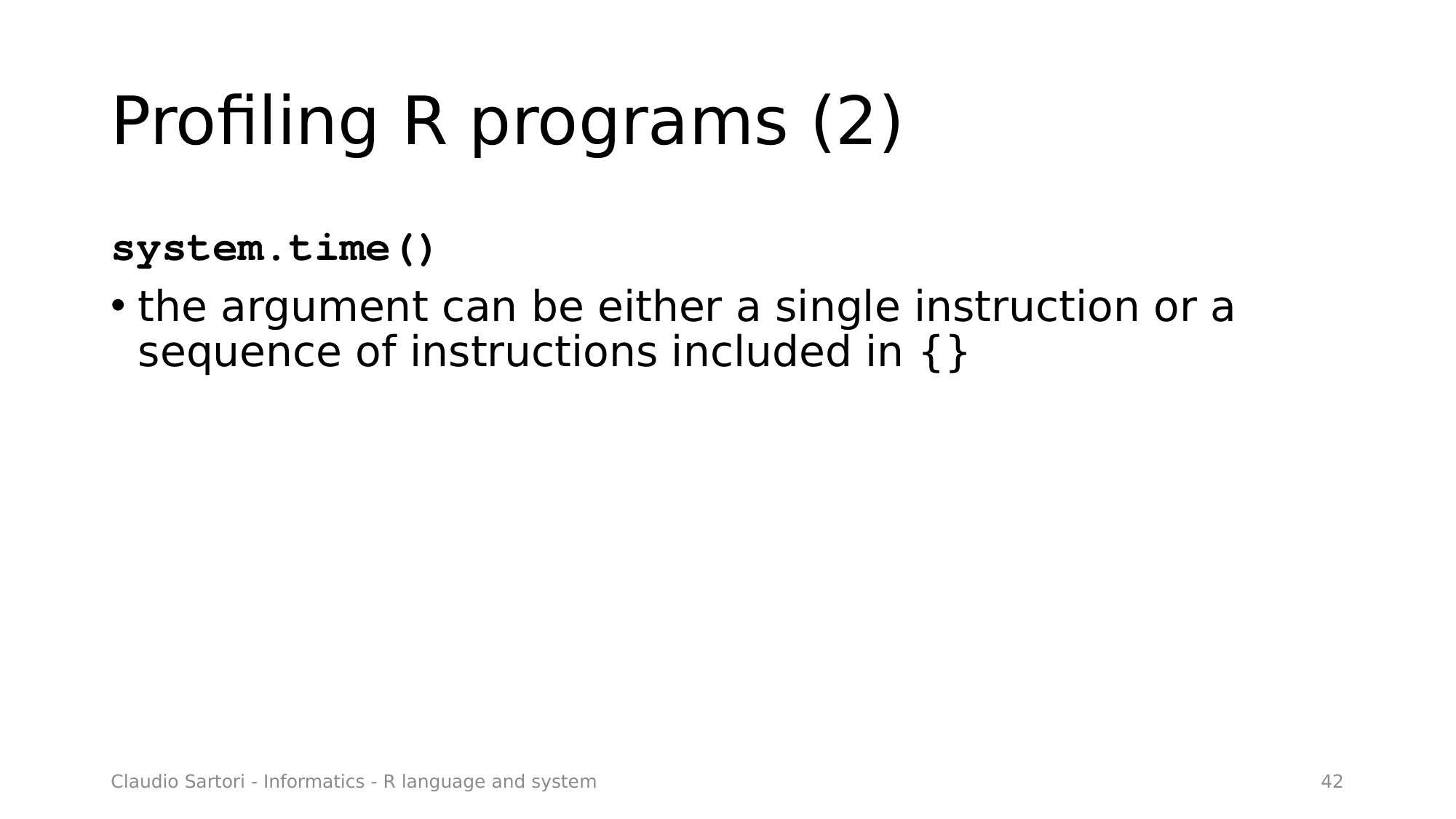

# Profiling R programs (2)
system.time()
the argument can be either a single instruction or a sequence of instructions included in {}
Claudio Sartori - Informatics - R language and system
42